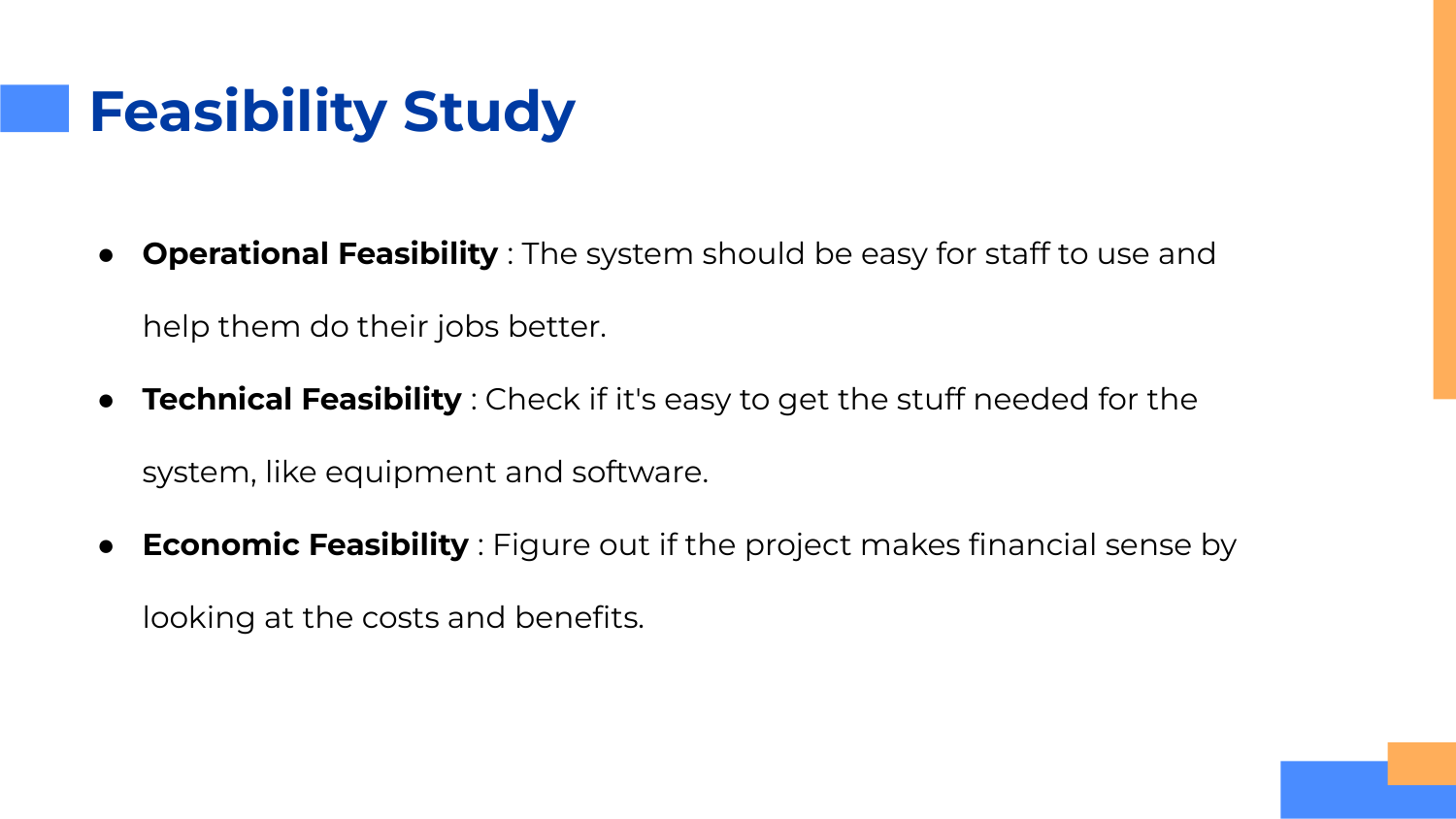

# Feasibility Study

Operational Feasibility : The system should be easy for staff to use and help them do their jobs better.
Technical Feasibility : Check if it's easy to get the stuff needed for the system, like equipment and software.
Economic Feasibility : Figure out if the project makes financial sense by looking at the costs and benefits.